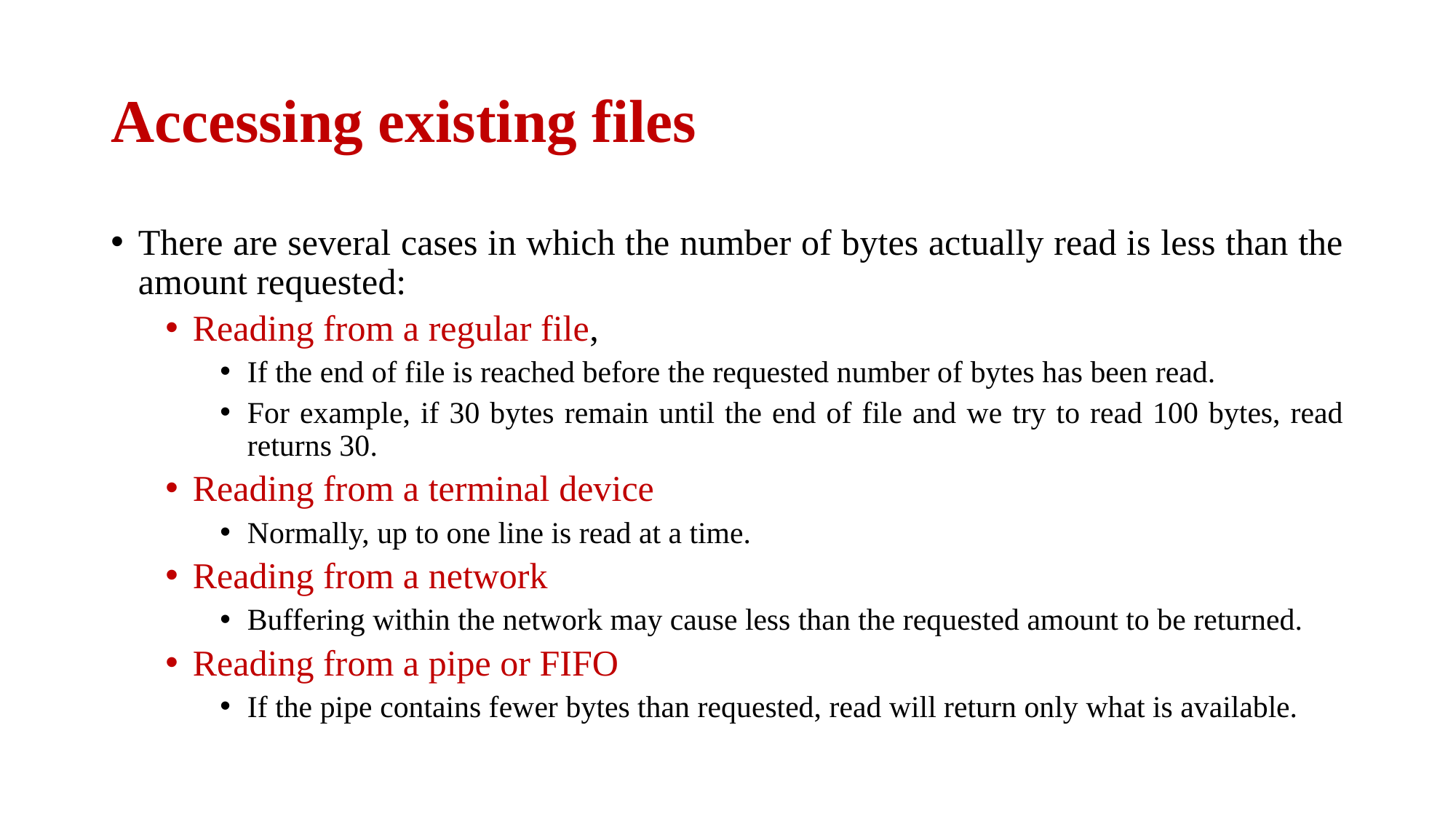

# Accessing existing files
There are several cases in which the number of bytes actually read is less than the amount requested:
Reading from a regular file,
If the end of file is reached before the requested number of bytes has been read.
For example, if 30 bytes remain until the end of file and we try to read 100 bytes, read returns 30.
Reading from a terminal device
Normally, up to one line is read at a time.
Reading from a network
Buffering within the network may cause less than the requested amount to be returned.
Reading from a pipe or FIFO
If the pipe contains fewer bytes than requested, read will return only what is available.